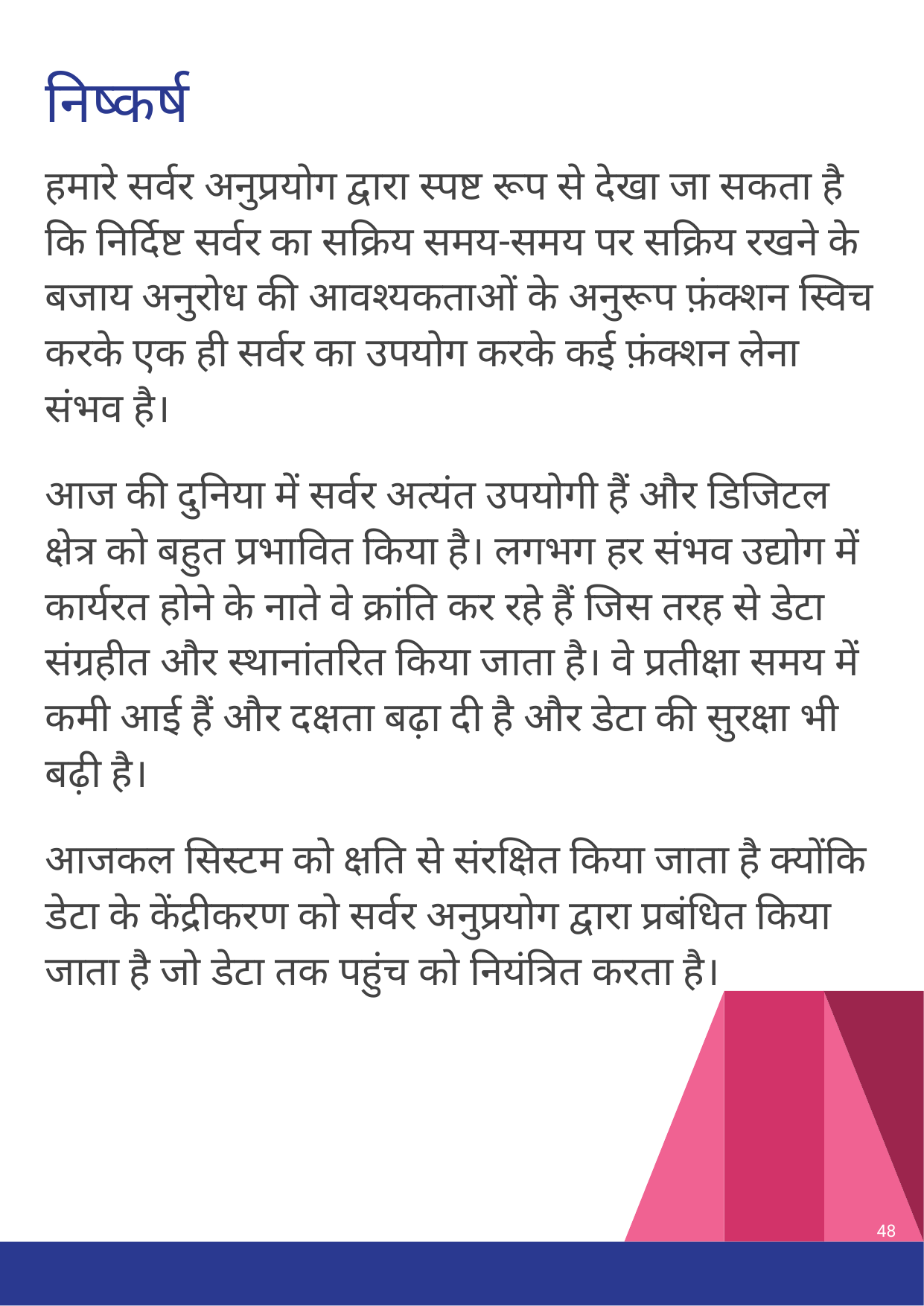

# निष्कर्ष
हमारे सर्वर अनुप्रयोग द्वारा स्पष्ट रूप से देखा जा सकता है कि निर्दिष्ट सर्वर का सक्रिय समय-समय पर सक्रिय रखने के बजाय अनुरोध की आवश्यकताओं के अनुरूप फ़ंक्शन स्विच करके एक ही सर्वर का उपयोग करके कई फ़ंक्शन लेना संभव है।
आज की दुनिया में सर्वर अत्यंत उपयोगी हैं और डिजिटल क्षेत्र को बहुत प्रभावित किया है। लगभग हर संभव उद्योग में कार्यरत होने के नाते वे क्रांति कर रहे हैं जिस तरह से डेटा संग्रहीत और स्थानांतरित किया जाता है। वे प्रतीक्षा समय में कमी आई हैं और दक्षता बढ़ा दी है और डेटा की सुरक्षा भी बढ़ी है।
आजकल सिस्टम को क्षति से संरक्षित किया जाता है क्योंकि डेटा के केंद्रीकरण को सर्वर अनुप्रयोग द्वारा प्रबंधित किया जाता है जो डेटा तक पहुंच को नियंत्रित करता है।

48